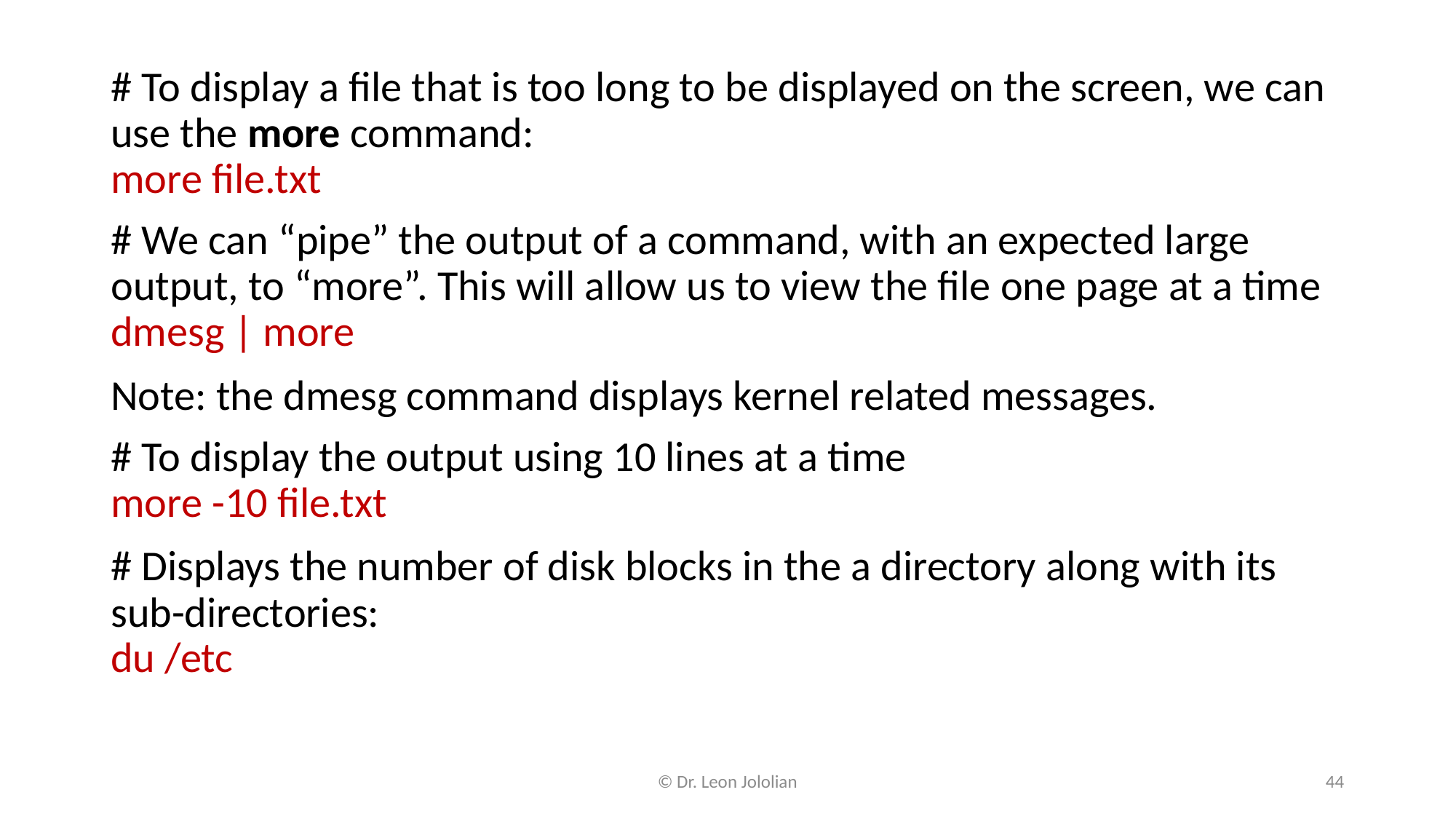

# To display a file that is too long to be displayed on the screen, we can use the more command:
more file.txt
# We can “pipe” the output of a command, with an expected large output, to “more”. This will allow us to view the file one page at a time
dmesg | more
Note: the dmesg command displays kernel related messages.
# To display the output using 10 lines at a time
more -10 file.txt
# Displays the number of disk blocks in the a directory along with its sub-directories:
du /etc

© Dr. Leon Jololian
44